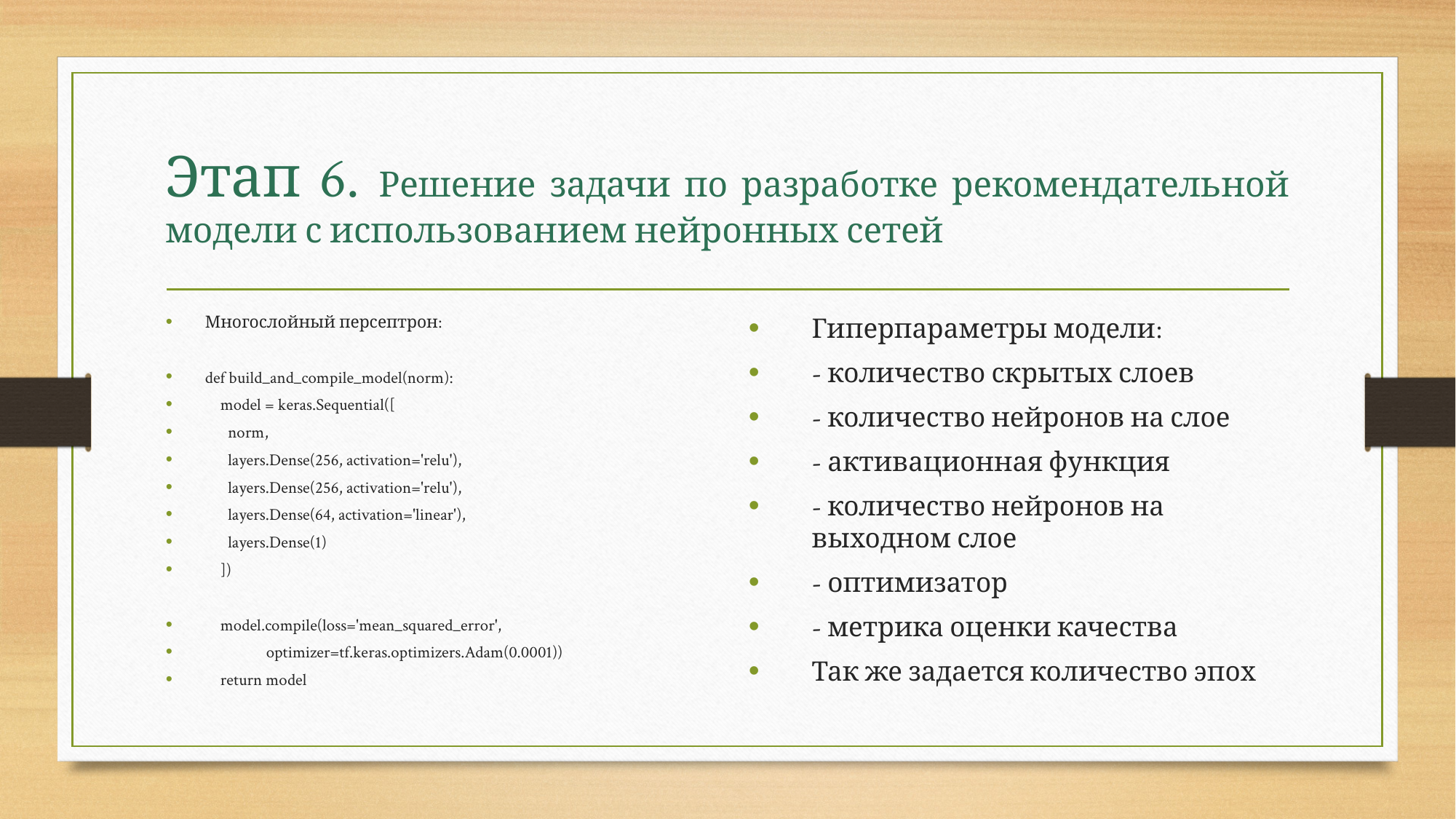

# Этап 6. Решение задачи по разработке рекомендательной модели с использованием нейронных сетей
Многослойный персептрон:

def build_and_compile_model(norm):
    model = keras.Sequential([
      norm,
      layers.Dense(256, activation='relu'),
      layers.Dense(256, activation='relu'),
      layers.Dense(64, activation='linear'),
      layers.Dense(1)
    ])

    model.compile(loss='mean_squared_error',
                optimizer=tf.keras.optimizers.Adam(0.0001))
    return model
Гиперпараметры модели:
- количество скрытых слоев
- количество нейронов на слое
- активационная функция
- количество нейронов на выходном слое
- оптимизатор
- метрика оценки качества
Так же задается количество эпох